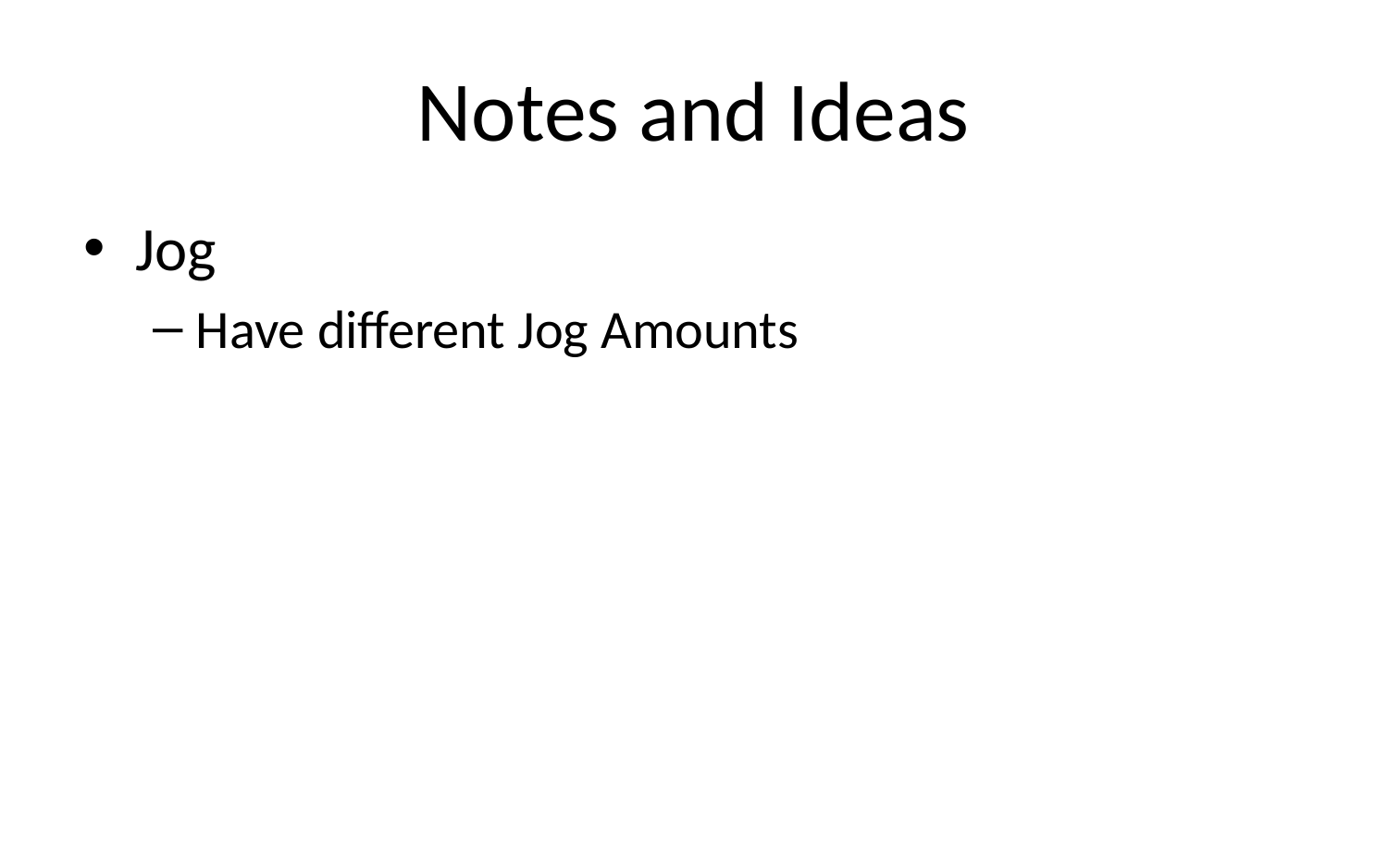

# Notes and Ideas
Jog
Have different Jog Amounts